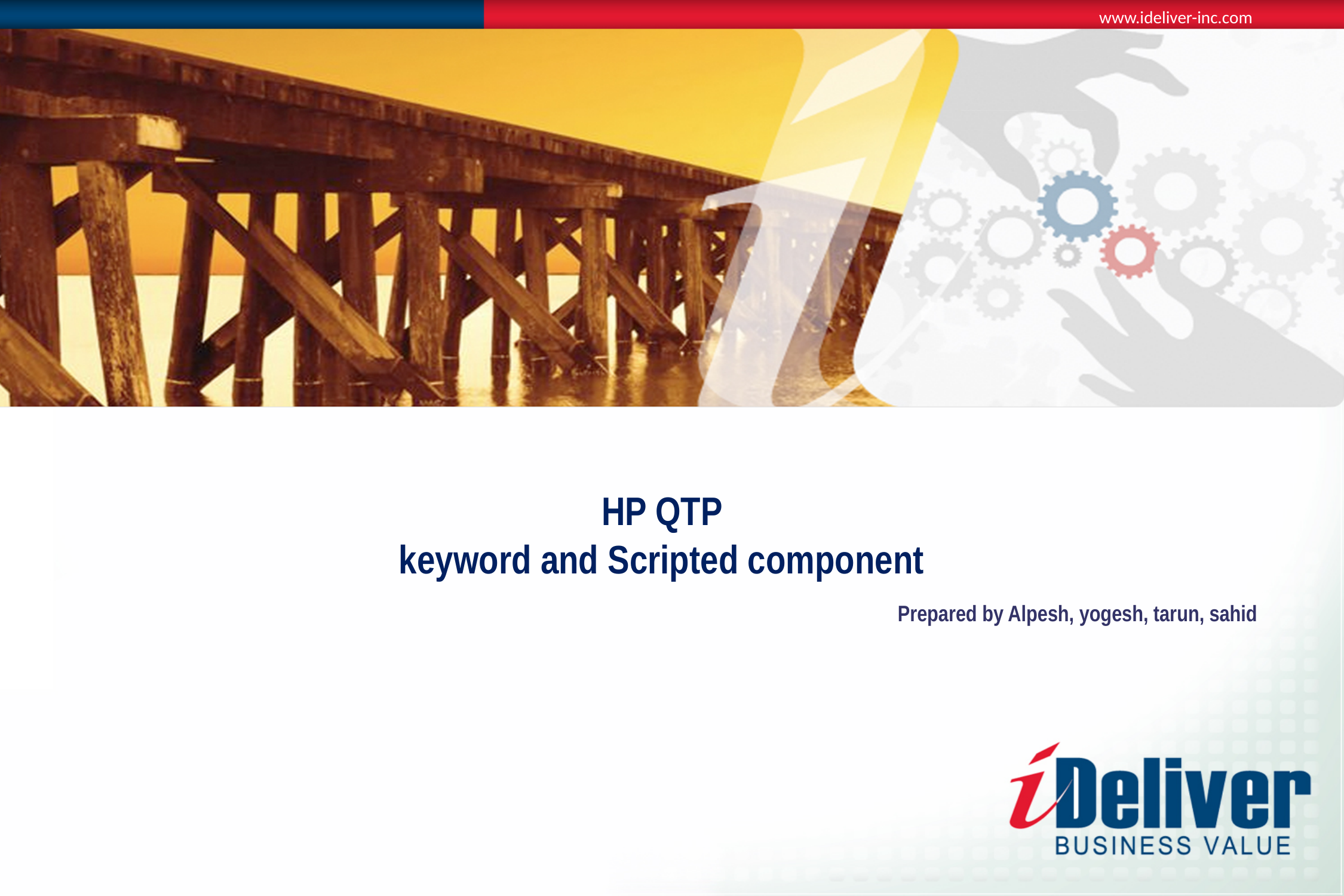

HP QTP
keyword and Scripted component
                                                                                                    Prepared by Alpesh, yogesh, tarun, sahid